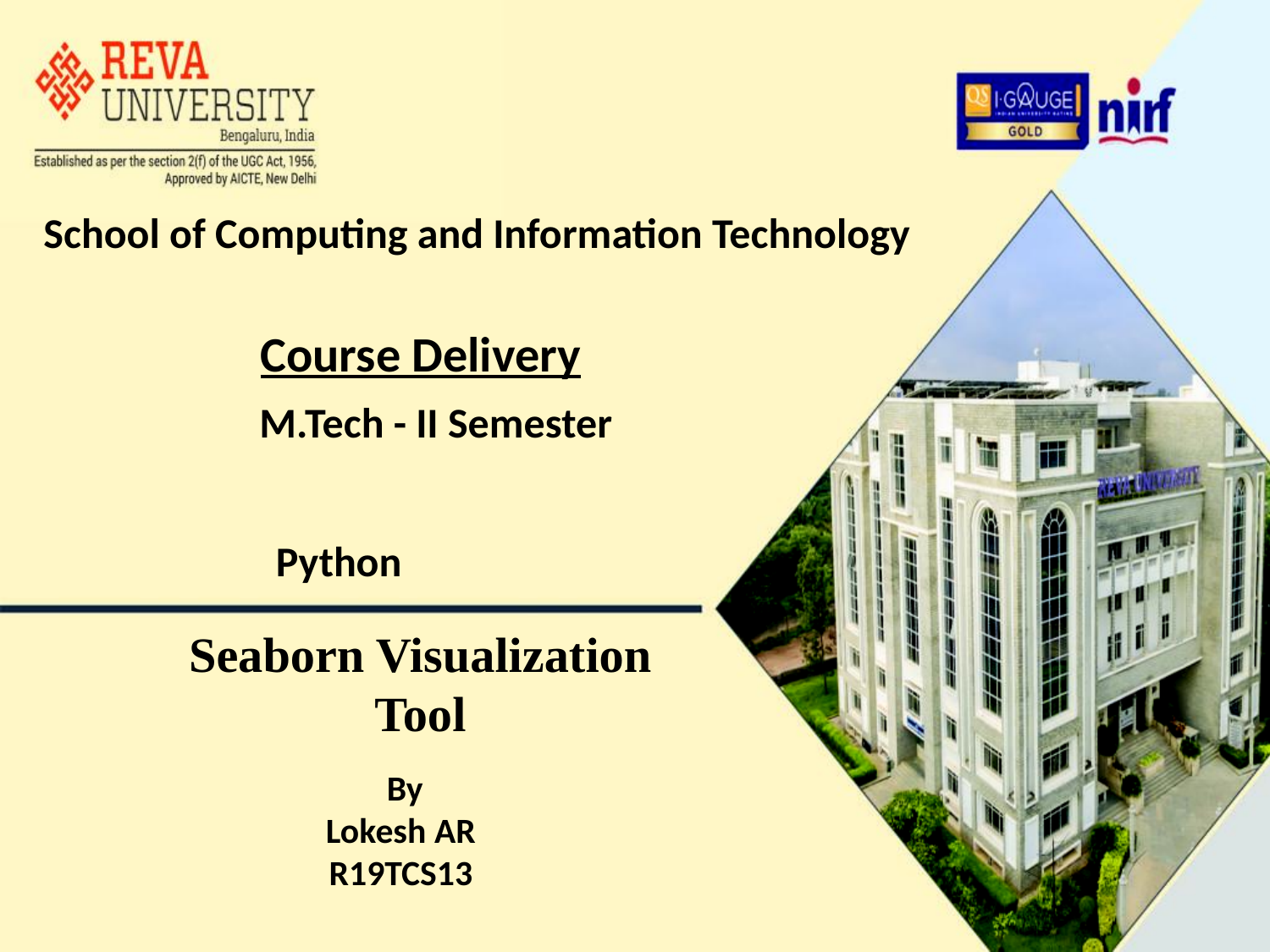

School of Computing and Information Technology
Course Delivery
M.Tech - II Semester
Python
Seaborn Visualization Tool
 By
Lokesh AR
R19TCS13